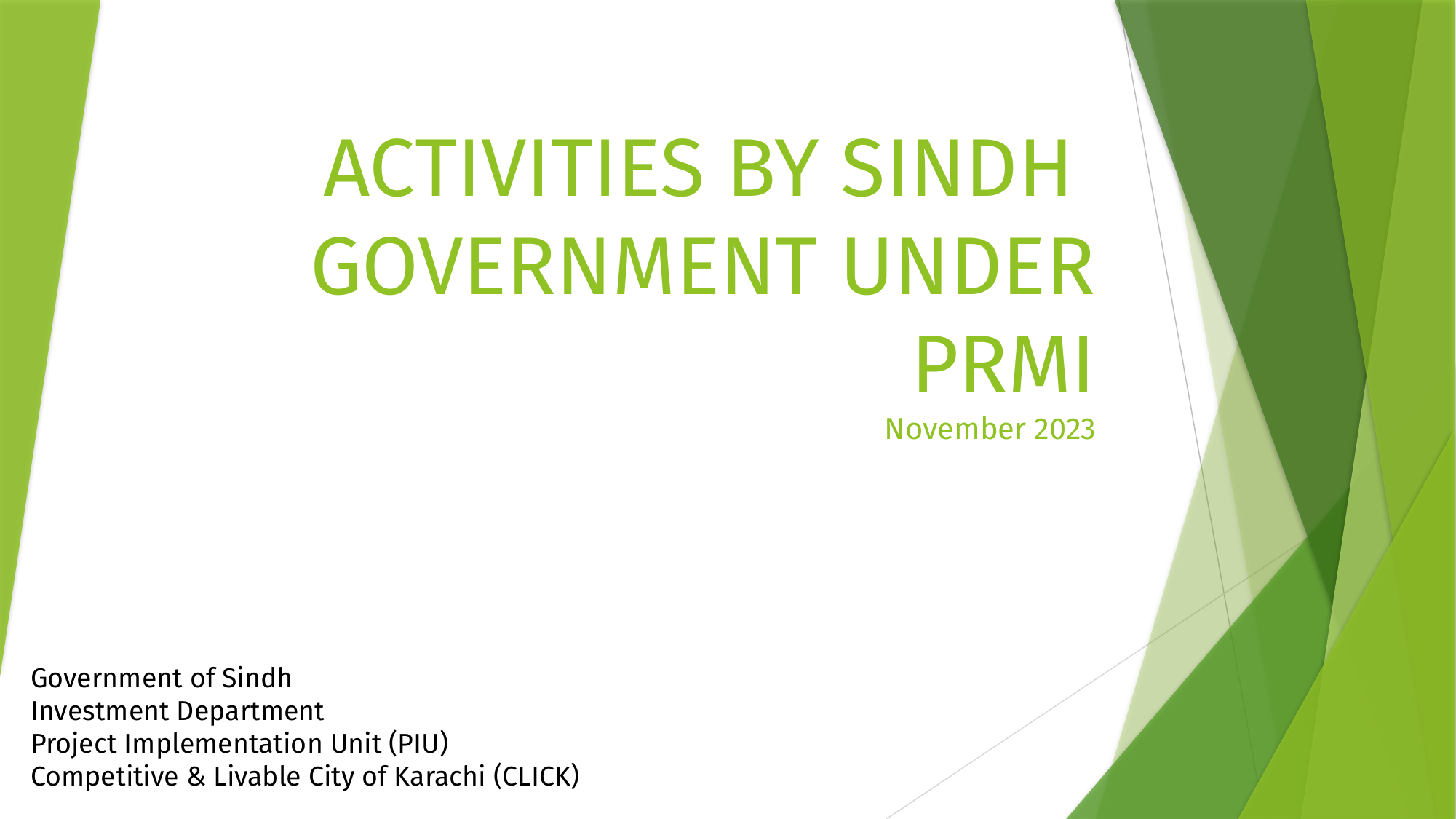

# ACTIVITIES BY SINDH GOVERNMENT UNDER PRMI November 2023
Government of Sindh
Investment Department
Project Implementation Unit (PIU)
Competitive & Livable City of Karachi (CLICK)